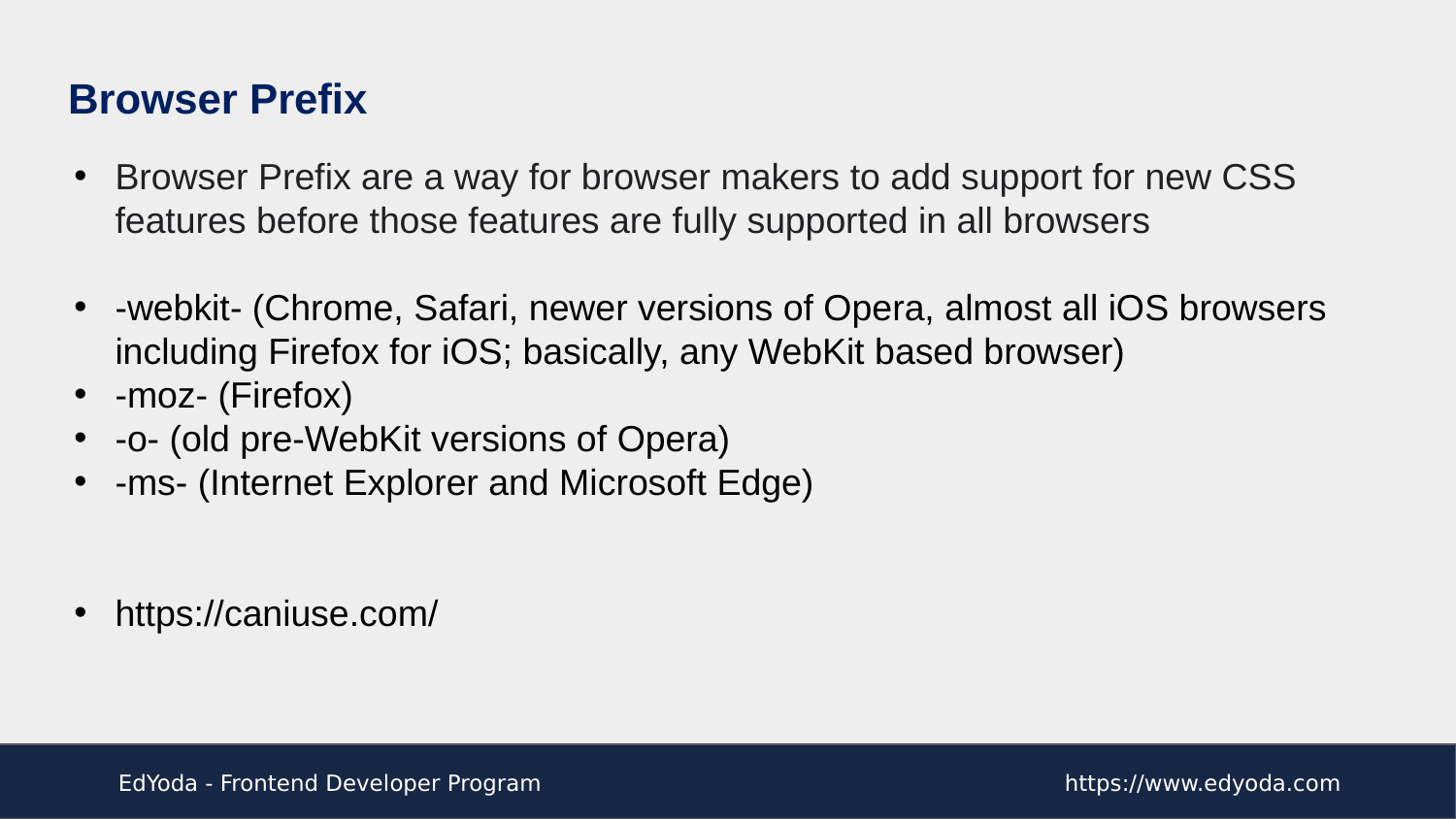

Browser Prefix

Browser Prefix are a way for browser makers to add support for new CSS features before those features are fully supported in all browsers

-webkit- (Chrome, Safari, newer versions of Opera, almost all iOS browsers including Firefox for iOS; basically, any WebKit based browser)
-moz- (Firefox)
-o- (old pre-WebKit versions of Opera)
-ms- (Internet Explorer and Microsoft Edge)

https://caniuse.com/

EdYoda - Frontend Developer Program
https://www.edyoda.com